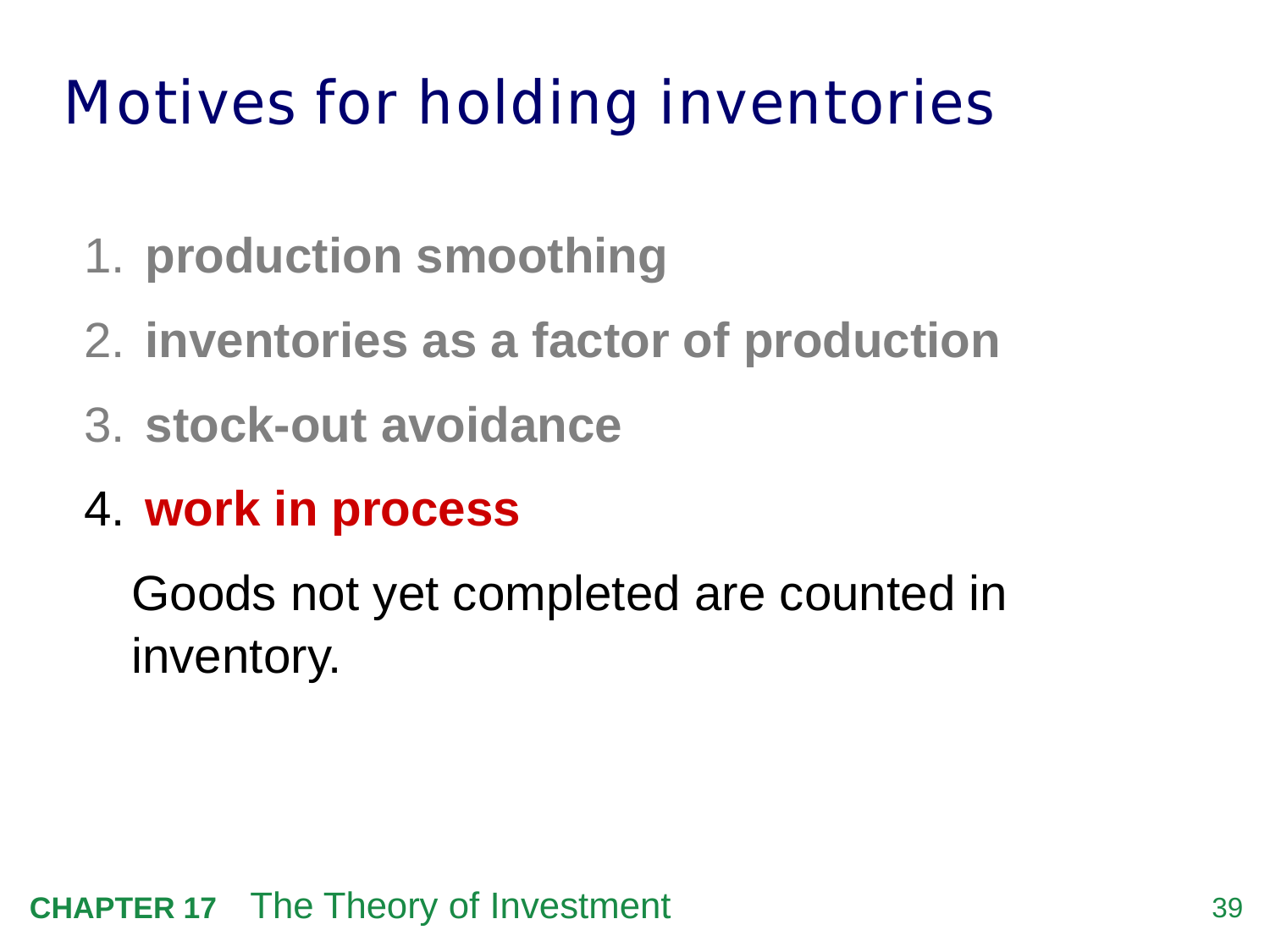

# Motives for holding inventories
1.	 production smoothing
2.	 inventories as a factor of production
3.	 stock-out avoidance
4.	 work in process
	Goods not yet completed are counted in inventory.